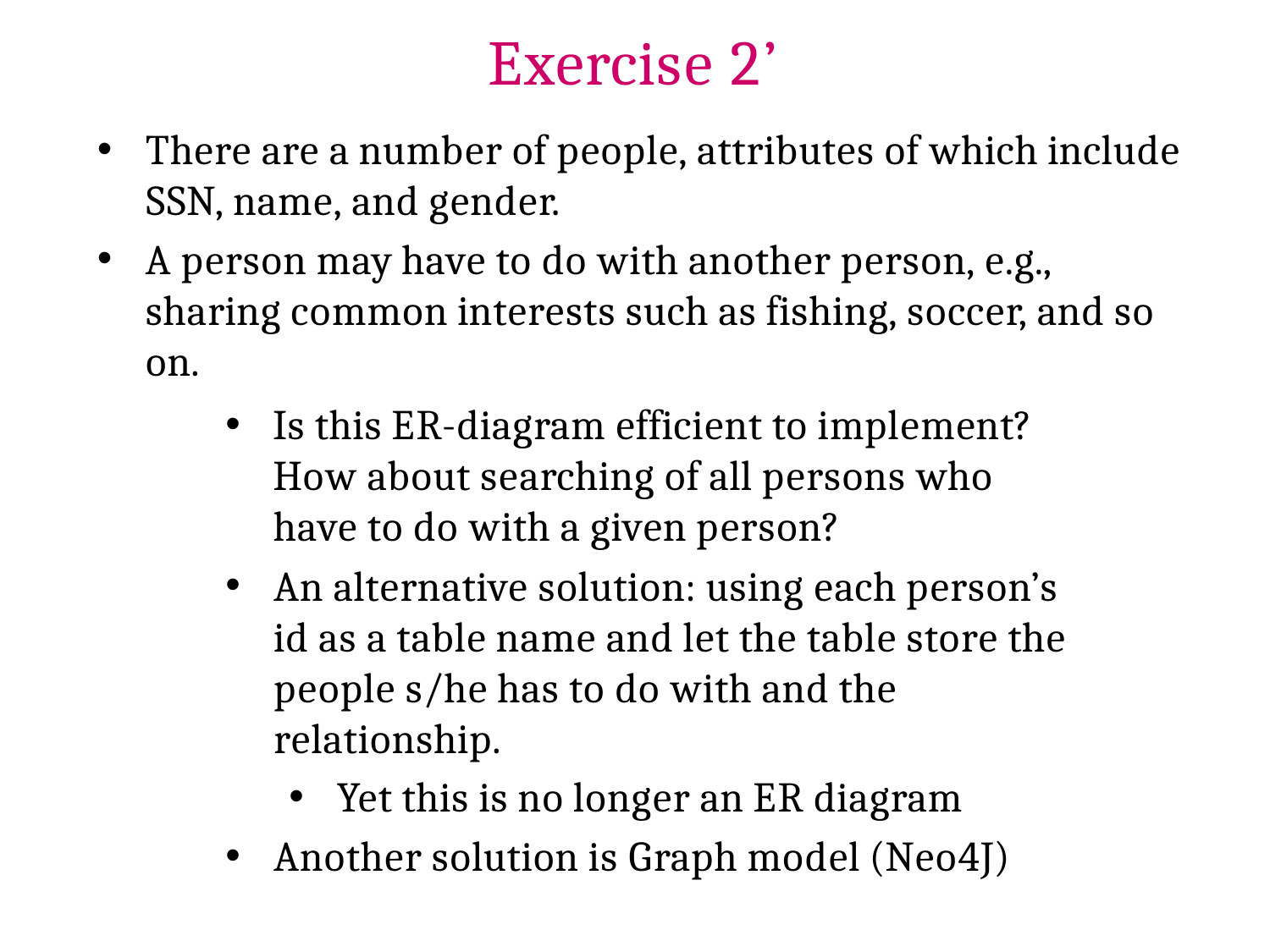

Exercise 2’
There are a number of people, attributes of which include SSN, name, and gender.
A person may have to do with another person, e.g., sharing common interests such as fishing, soccer, and so on.
Is this ER-diagram efficient to implement? How about searching of all persons who have to do with a given person?
An alternative solution: using each person’s id as a table name and let the table store the people s/he has to do with and the relationship.
Yet this is no longer an ER diagram
Another solution is Graph model (Neo4J)